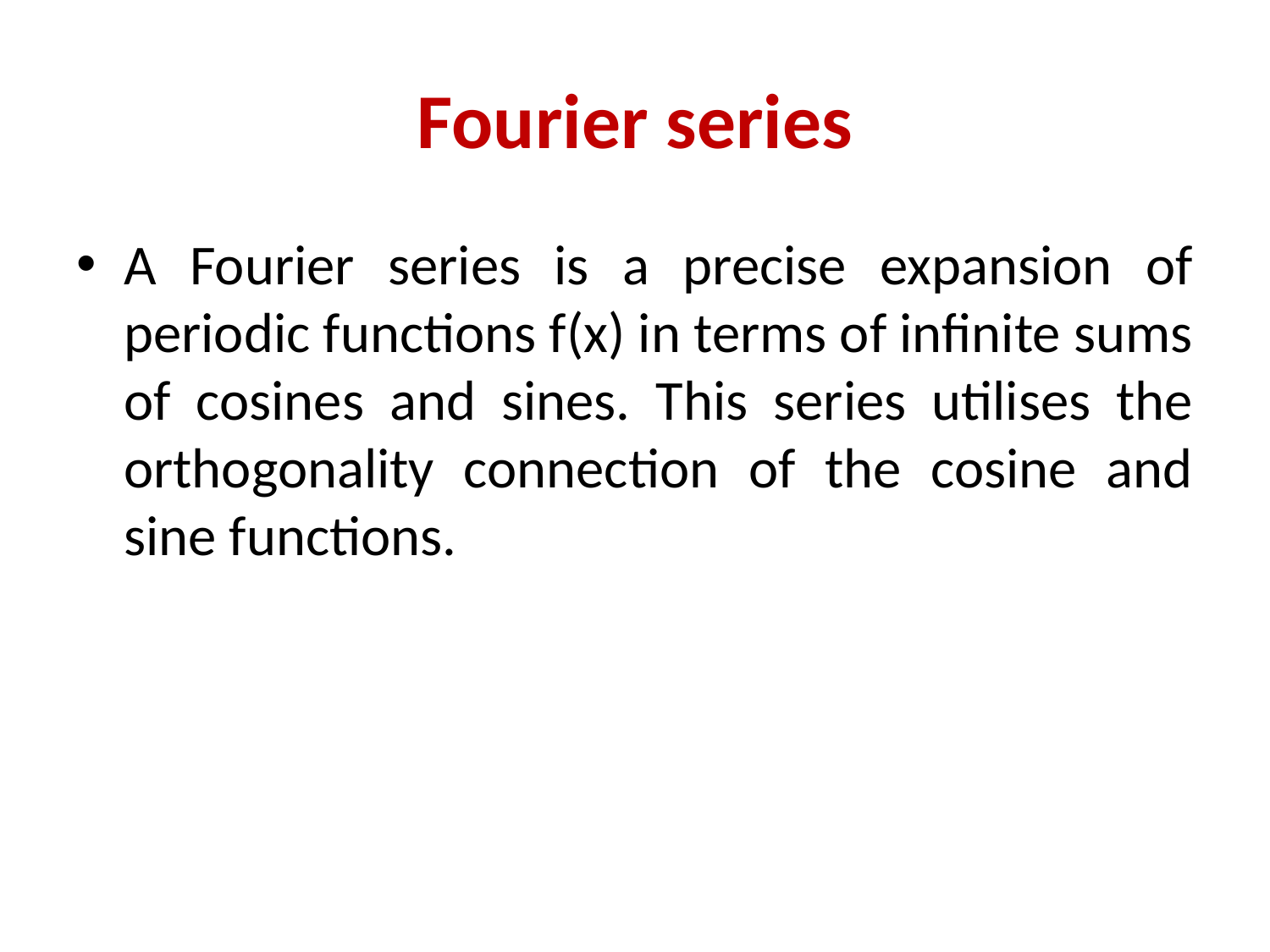

# Fourier series
A Fourier series is a precise expansion of periodic functions f(x) in terms of infinite sums of cosines and sines. This series utilises the orthogonality connection of the cosine and sine functions.